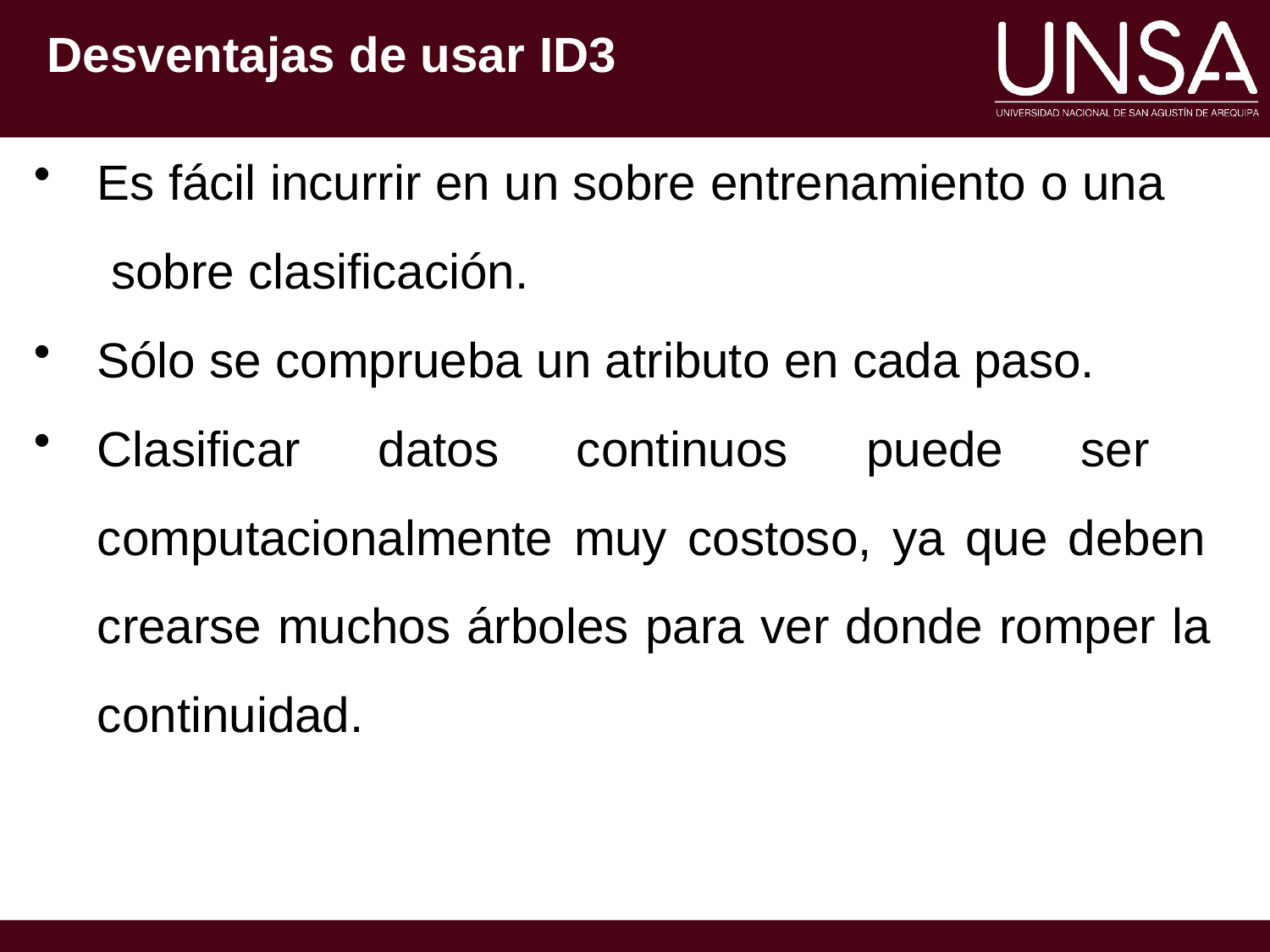

Desventajas de usar ID3
Es fácil incurrir en un sobre entrenamiento o una  sobre clasificación.
Sólo se comprueba un atributo en cada paso.
Clasificar datos continuos puede ser  computacionalmente muy costoso, ya que deben  crearse muchos árboles para ver donde romper la  continuidad.